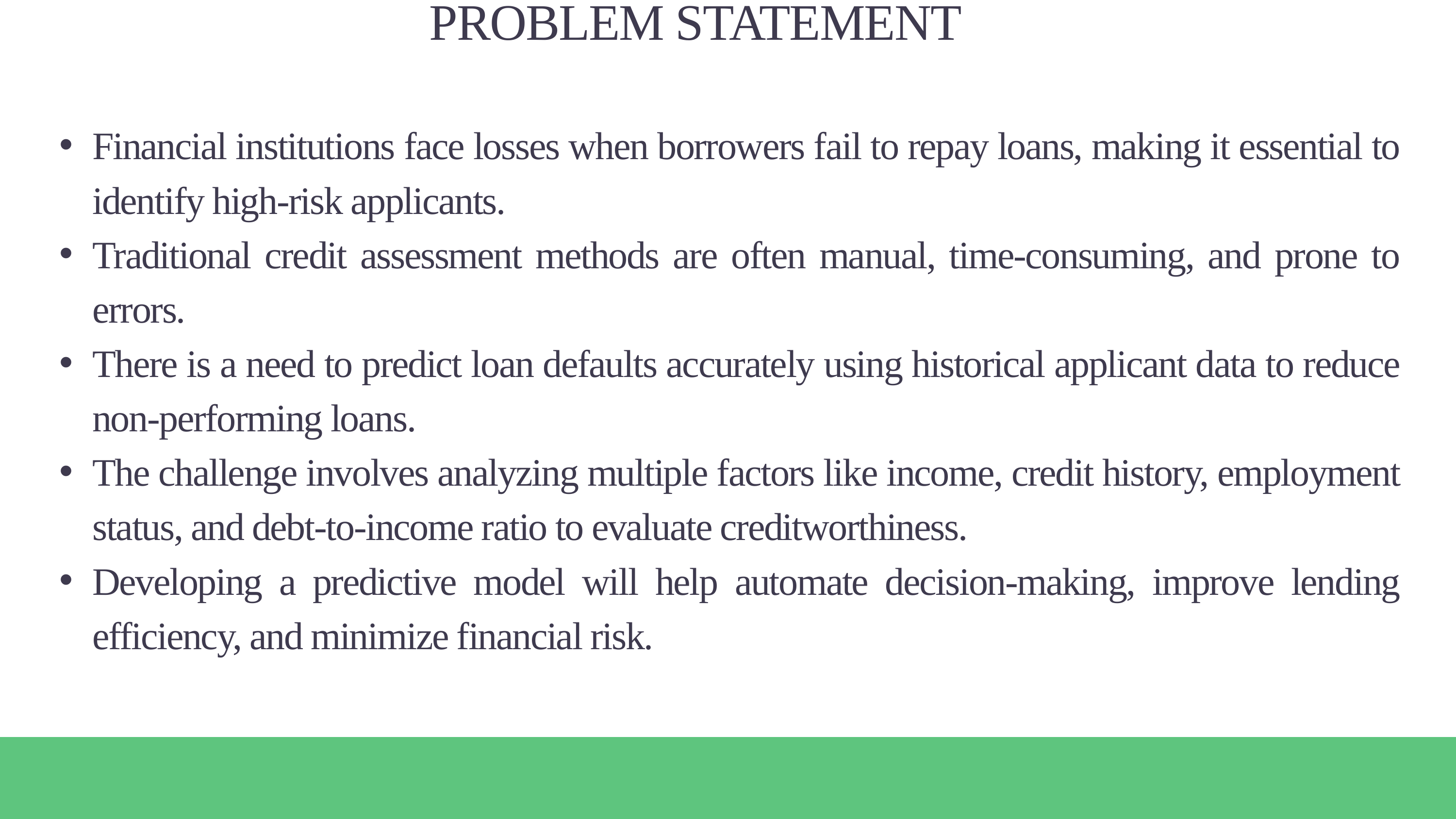

PROBLEM STATEMENT
Financial institutions face losses when borrowers fail to repay loans, making it essential to identify high-risk applicants.
Traditional credit assessment methods are often manual, time-consuming, and prone to errors.
There is a need to predict loan defaults accurately using historical applicant data to reduce non-performing loans.
The challenge involves analyzing multiple factors like income, credit history, employment status, and debt-to-income ratio to evaluate creditworthiness.
Developing a predictive model will help automate decision-making, improve lending efficiency, and minimize financial risk.